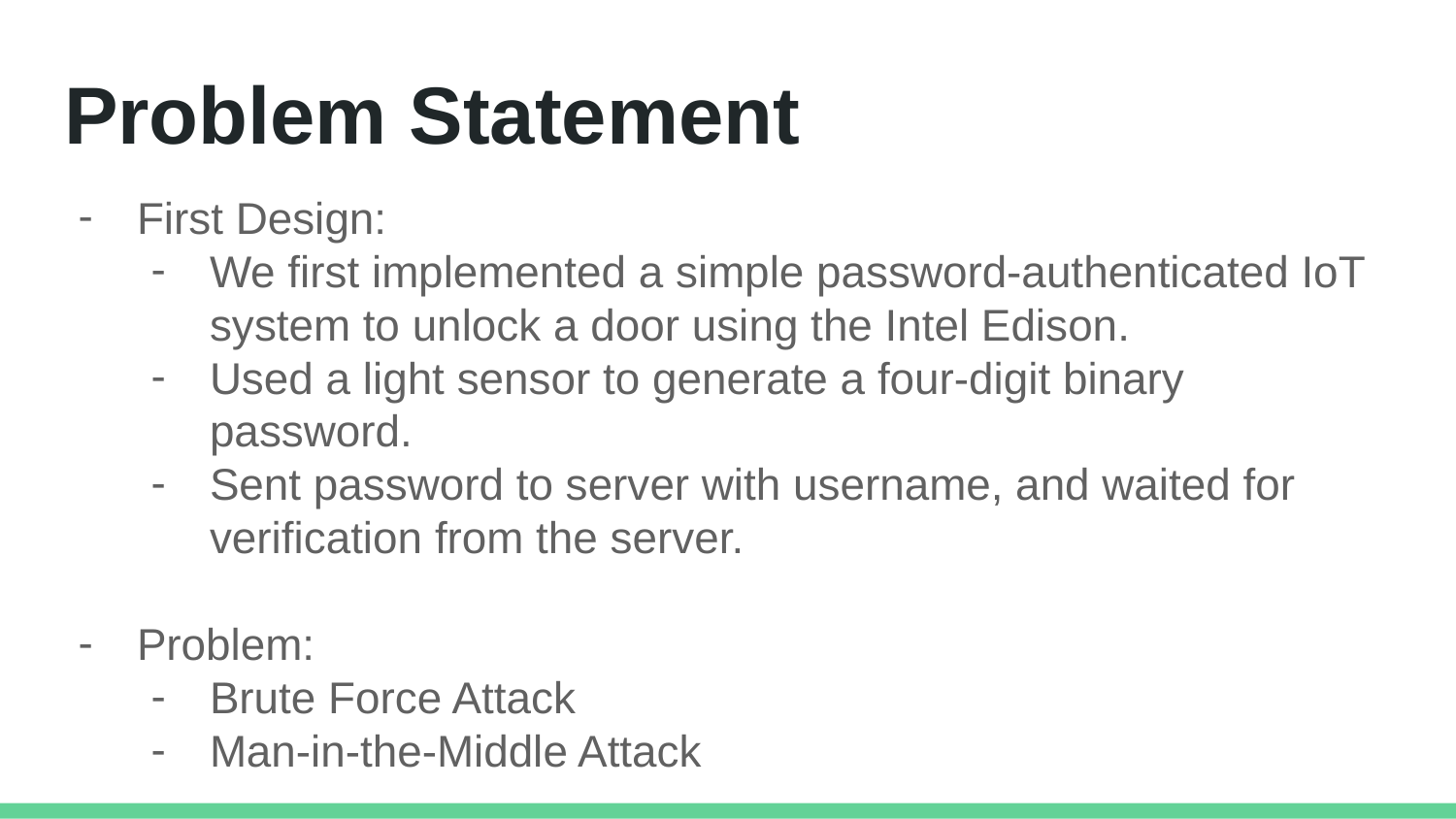

# Problem Statement
First Design:
We first implemented a simple password-authenticated IoT system to unlock a door using the Intel Edison.
Used a light sensor to generate a four-digit binary password.
Sent password to server with username, and waited for verification from the server.

Problem:
Brute Force Attack
Man-in-the-Middle Attack